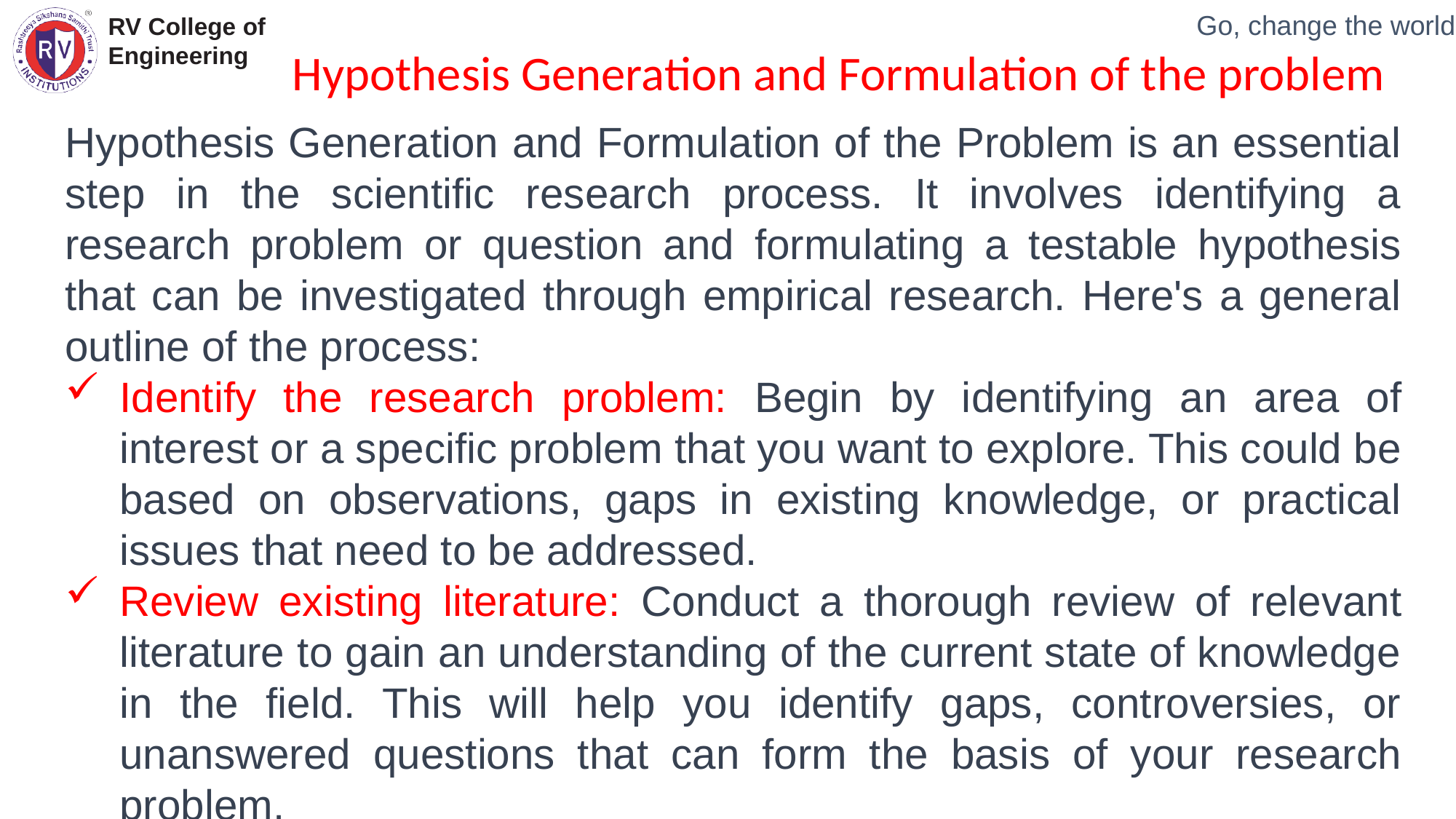

Mechanical  Engineering Department
Hypothesis Generation and Formulation of the problem
Hypothesis Generation and Formulation of the Problem is an essential step in the scientific research process. It involves identifying a research problem or question and formulating a testable hypothesis that can be investigated through empirical research. Here's a general outline of the process:
Identify the research problem: Begin by identifying an area of interest or a specific problem that you want to explore. This could be based on observations, gaps in existing knowledge, or practical issues that need to be addressed.
Review existing literature: Conduct a thorough review of relevant literature to gain an understanding of the current state of knowledge in the field. This will help you identify gaps, controversies, or unanswered questions that can form the basis of your research problem.